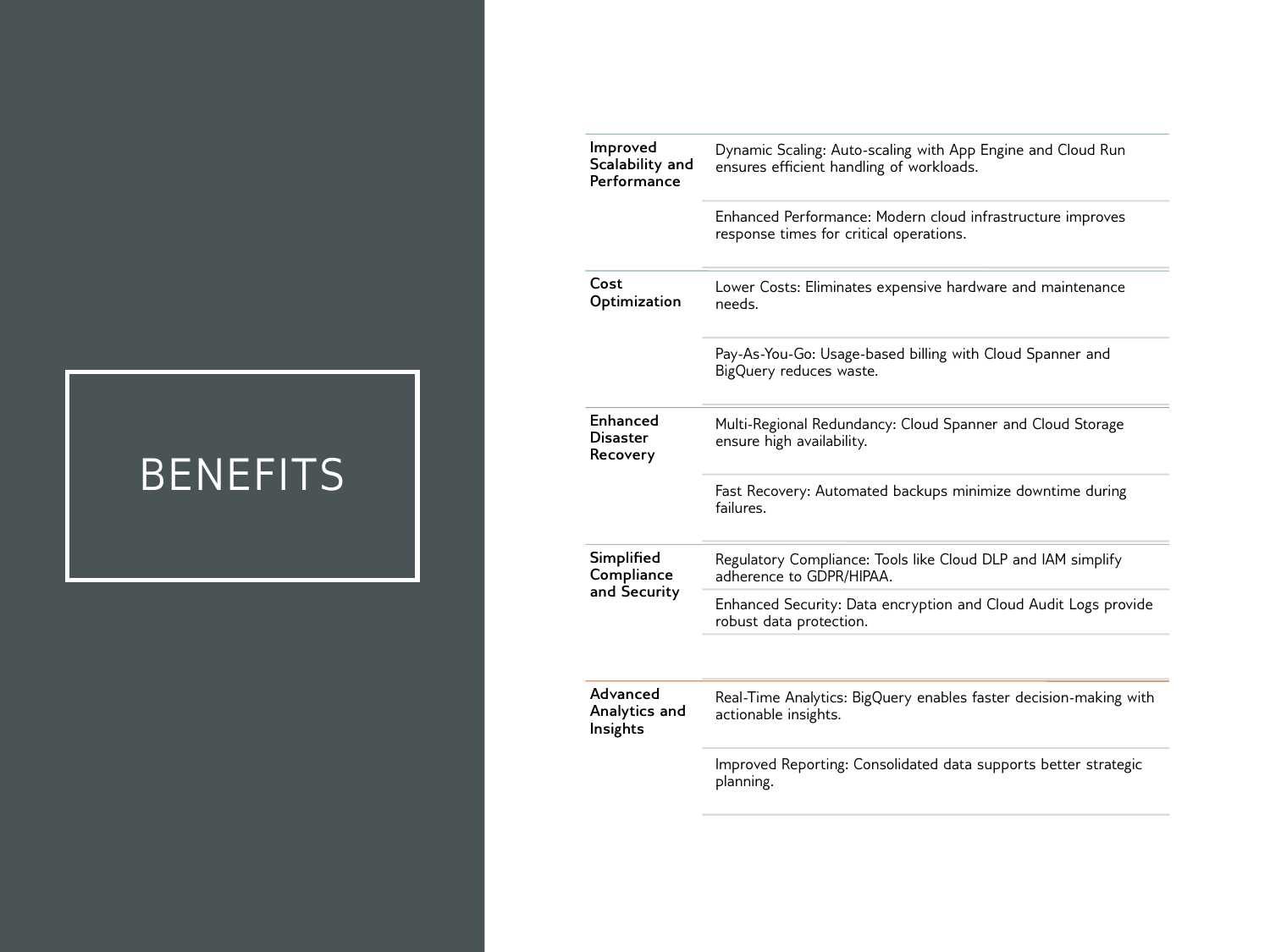

Improved Scalability and Performance
Dynamic Scaling: Auto-scaling with App Engine and Cloud Run ensures efficient handling of workloads.
Enhanced Performance: Modern cloud infrastructure improves response times for critical operations.
Cost Optimization
Lower Costs: Eliminates expensive hardware and maintenance needs.
Pay-As-You-Go: Usage-based billing with Cloud Spanner and BigQuery reduces waste.
Enhanced Disaster Recovery
Multi-Regional Redundancy: Cloud Spanner and Cloud Storage ensure high availability.
Fast Recovery: Automated backups minimize downtime during failures.
Simplified Compliance and Security
Regulatory Compliance: Tools like Cloud DLP and IAM simplify adherence to GDPR/HIPAA.
Enhanced Security: Data encryption and Cloud Audit Logs provide robust data protection.

Advanced Analytics and Insights
Real-Time Analytics: BigQuery enables faster decision-making with actionable insights.
Improved Reporting: Consolidated data supports better strategic planning.
# Benefits